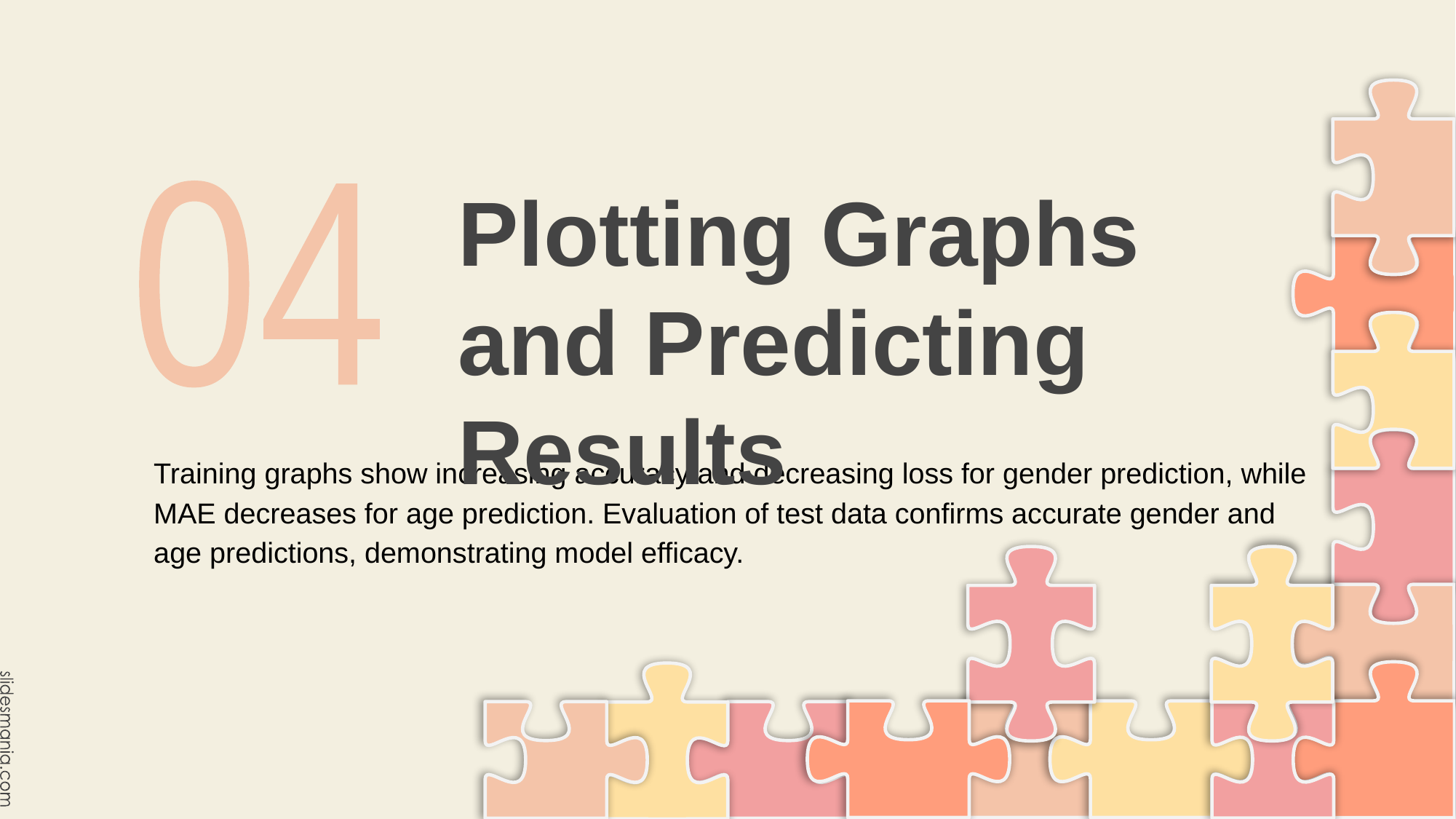

# Plotting Graphs and Predicting Results
04
Training graphs show increasing accuracy and decreasing loss for gender prediction, while MAE decreases for age prediction. Evaluation of test data confirms accurate gender and age predictions, demonstrating model efficacy.